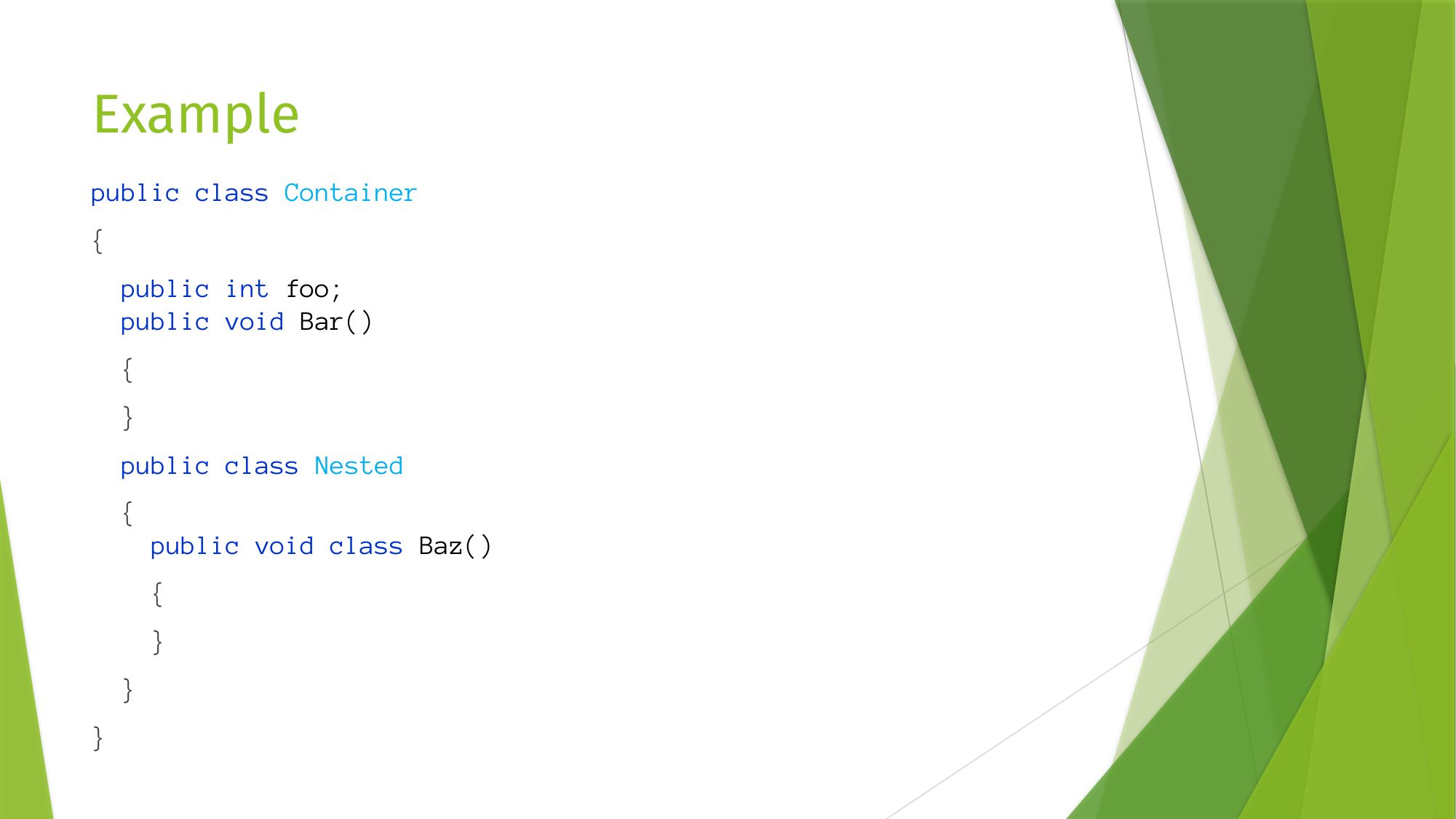

# Example
public class Container
{
  public int foo;
  public void Bar()
  {
  }
  public class Nested
  {
    public void class Baz()
    {
    }
  }
}